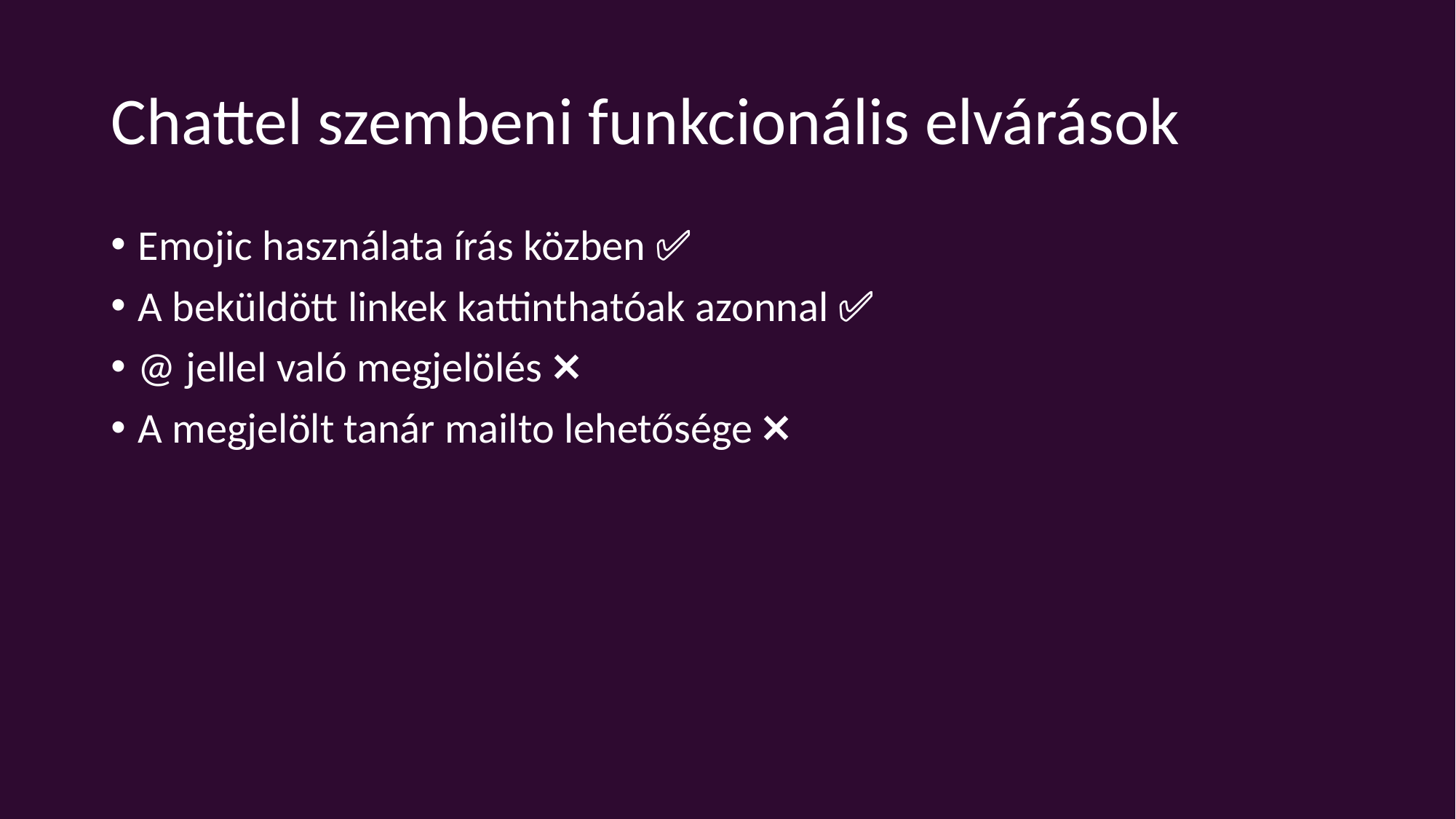

# Chattel szembeni funkcionális elvárások
Emojic használata írás közben ✅
A beküldött linkek kattinthatóak azonnal ✅
@ jellel való megjelölés ❌
A megjelölt tanár mailto lehetősége ❌